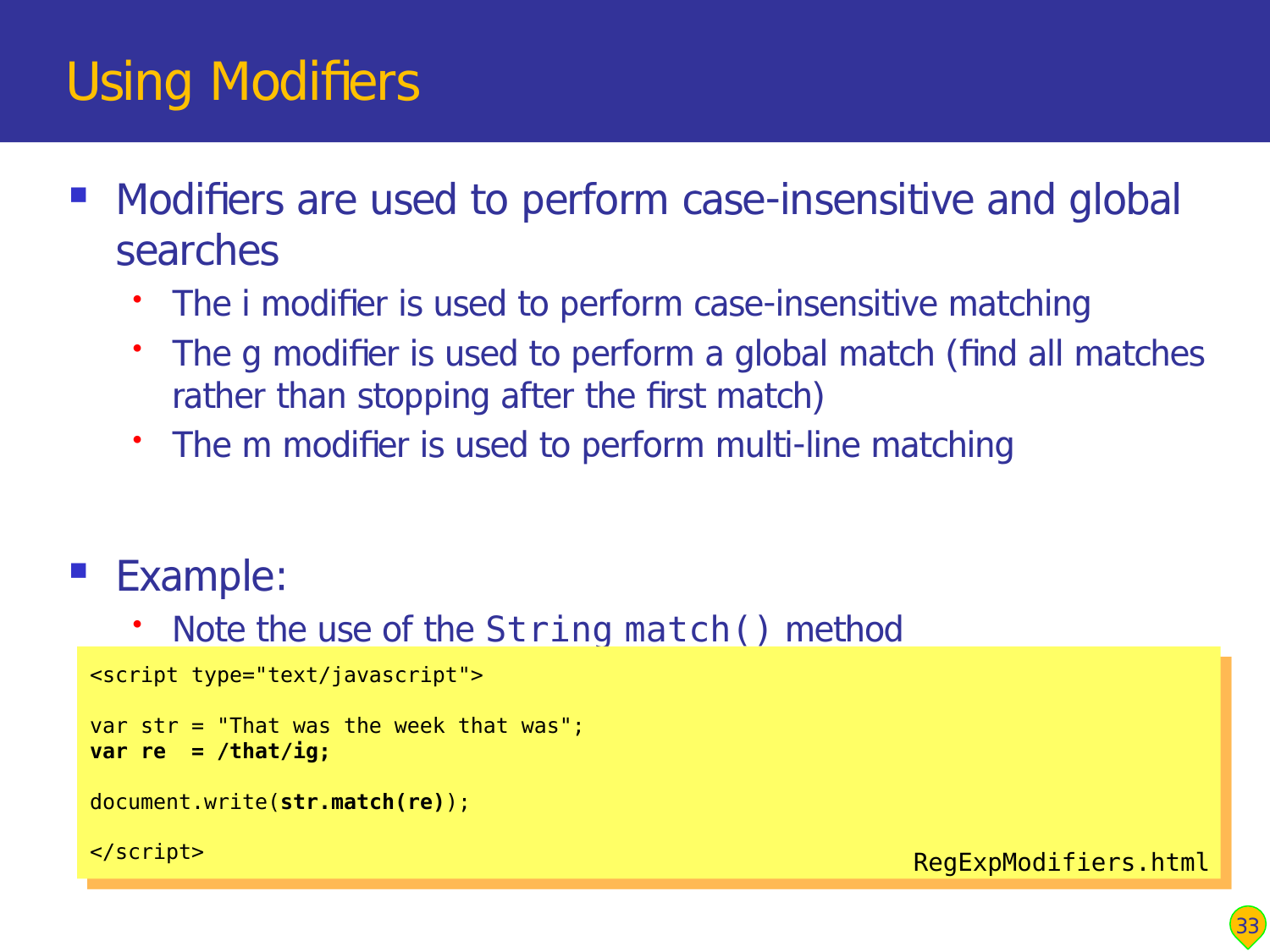

# Using Modifiers
Modifiers are used to perform case-insensitive and global searches
The i modifier is used to perform case-insensitive matching
The g modifier is used to perform a global match (find all matches rather than stopping after the first match)
The m modifier is used to perform multi-line matching

Example:
Note the use of the String match() method

<script type="text/javascript">

var str = "That was the week that was";
var re  = /that/ig;

document.write(str.match(re));

</script>
RegExpModifiers.html
33